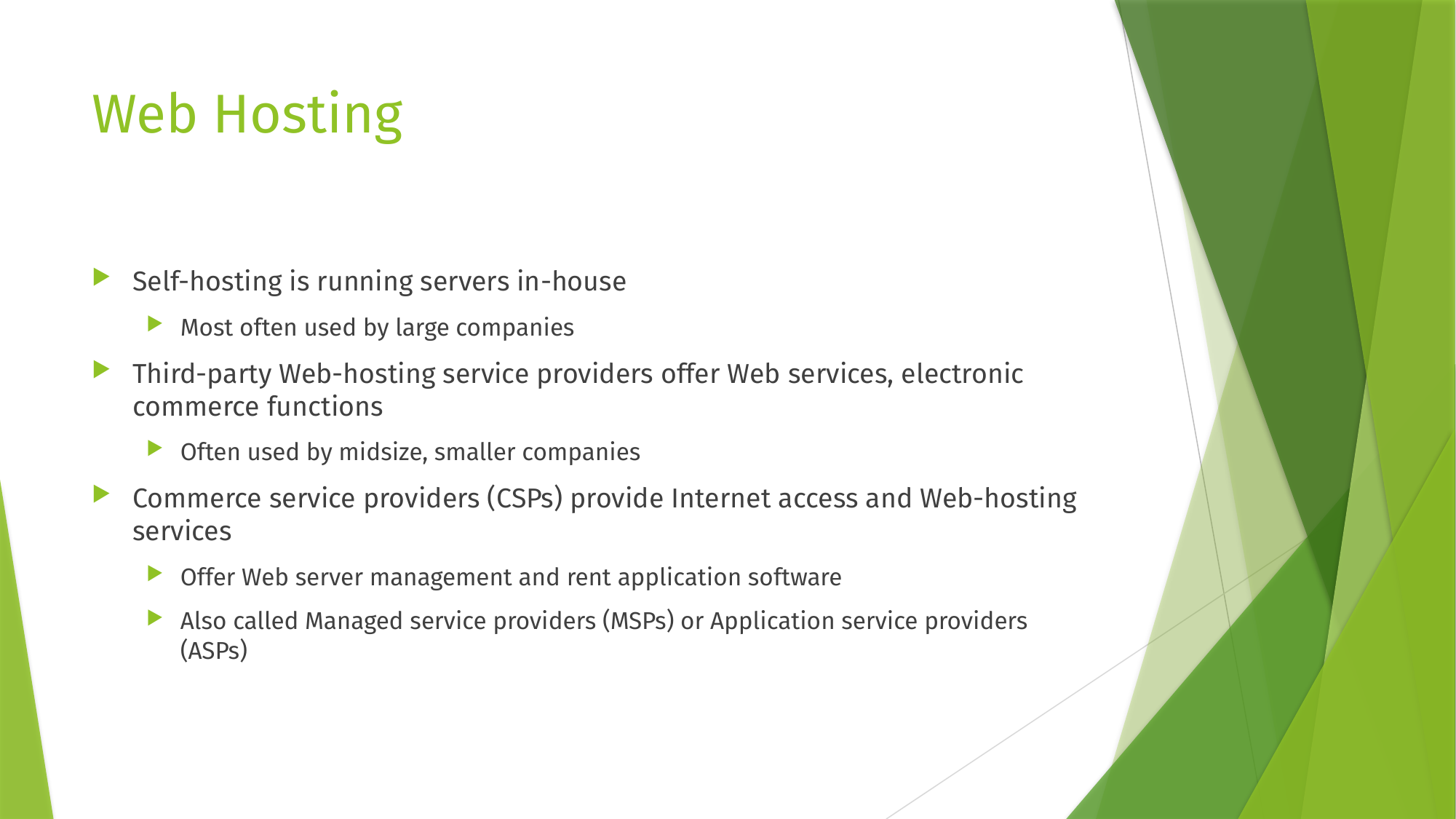

# Web Hosting
Self-hosting is running servers in-house
Most often used by large companies
Third-party Web-hosting service providers offer Web services, electronic commerce functions
Often used by midsize, smaller companies
Commerce service providers (CSPs) provide Internet access and Web-hosting services
Offer Web server management and rent application software
Also called Managed service providers (MSPs) or Application service providers (ASPs)